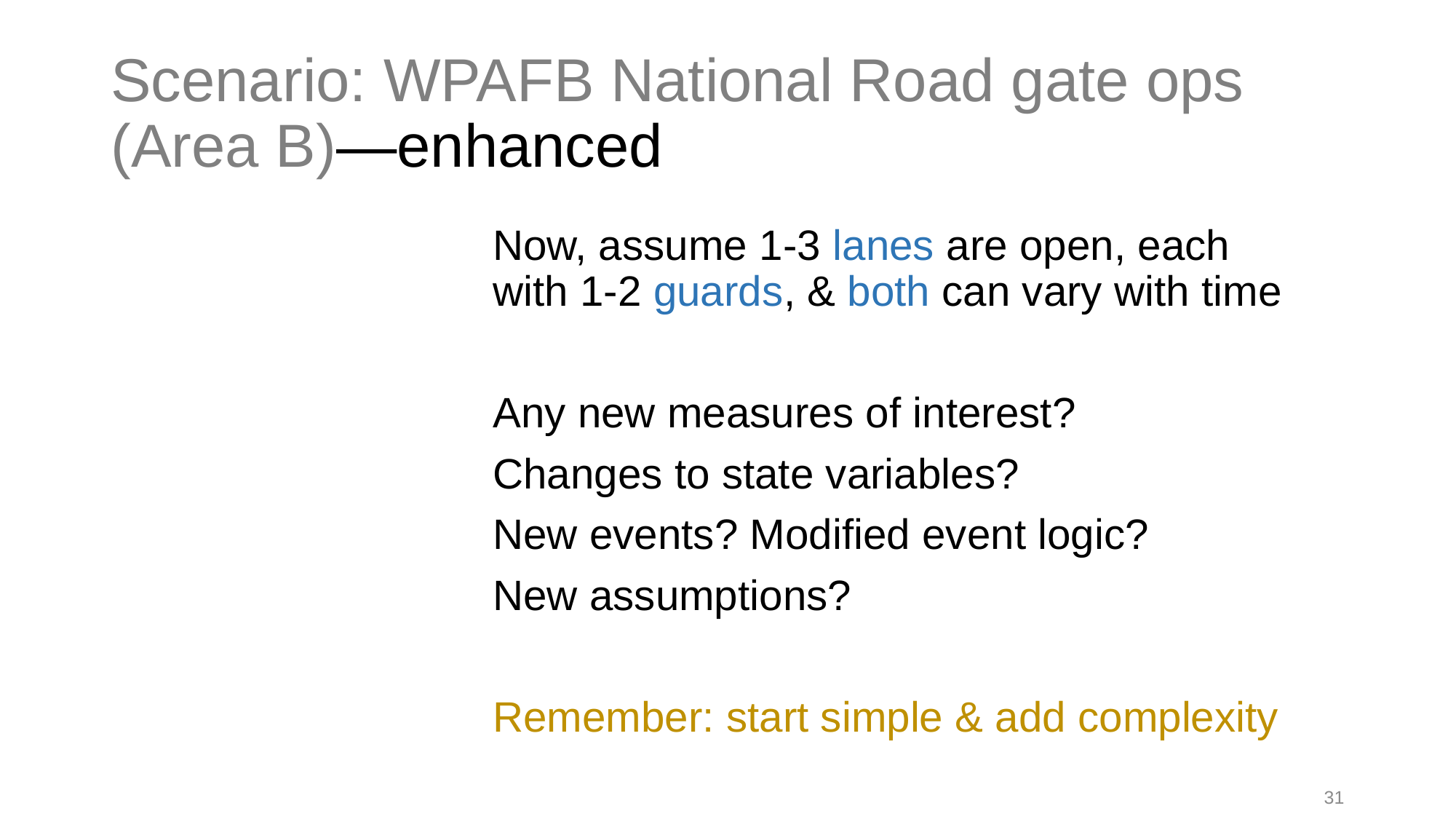

# Scenario: WPAFB National Road gate ops (Area B)—enhanced
Now, assume 1-3 lanes are open, each
with 1-2 guards, & both can vary with time

Any new measures of interest?
Changes to state variables?
New events? Modified event logic?
New assumptions?

Remember: start simple & add complexity
31